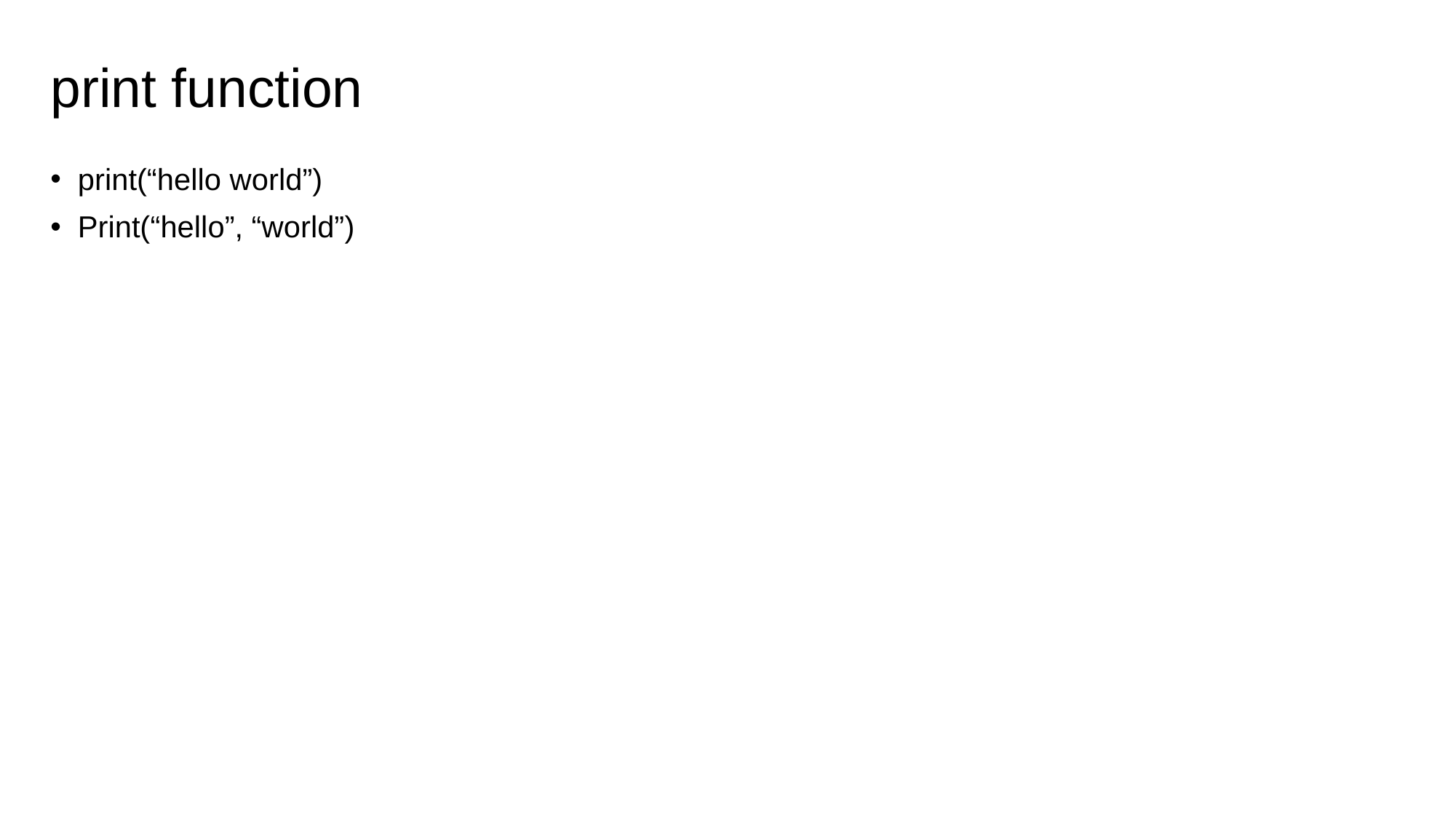

# print function
print(“hello world”)
Print(“hello”, “world”)